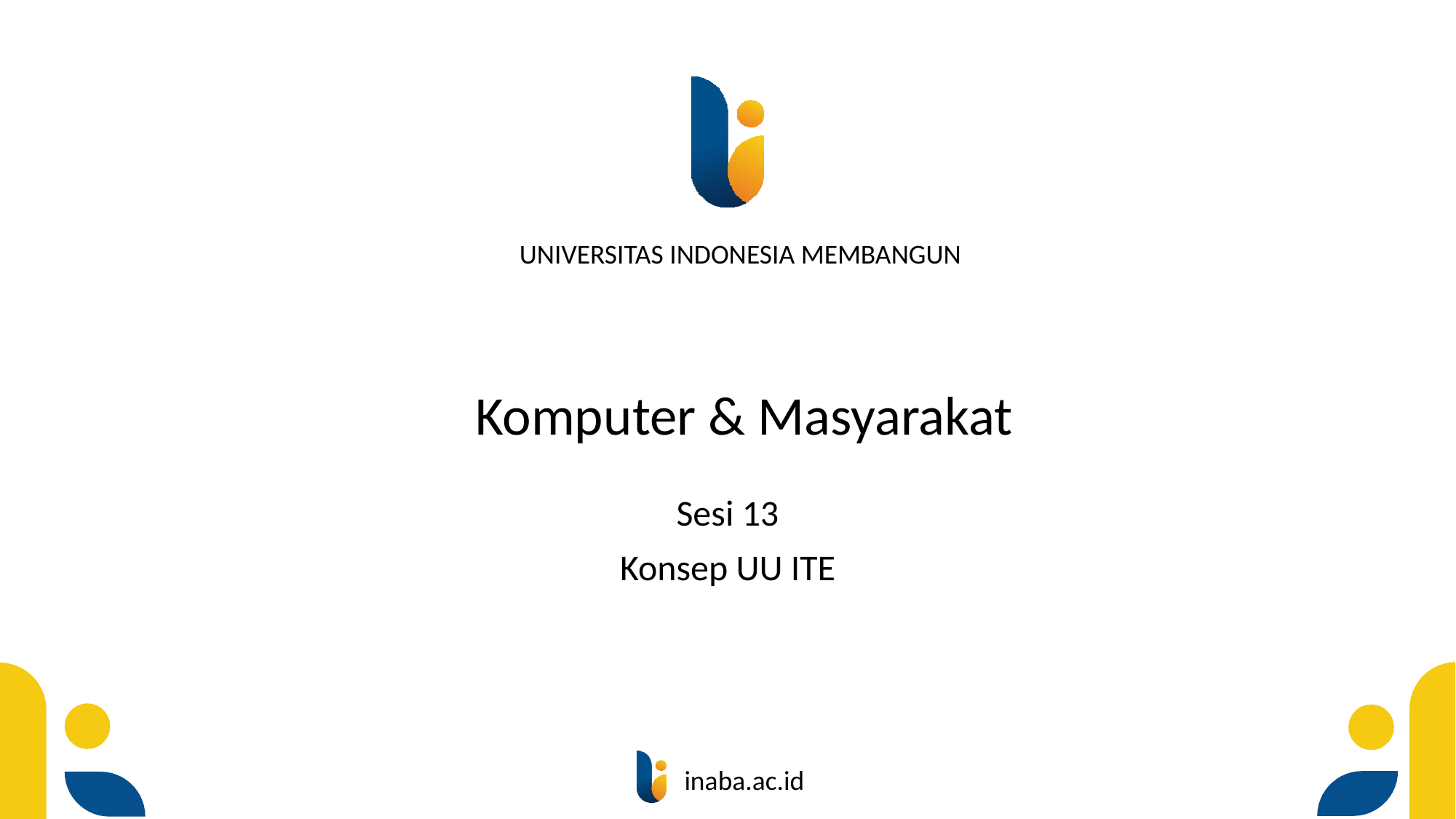

# Komputer & Masyarakat

Sesi 13
Konsep UU ITE